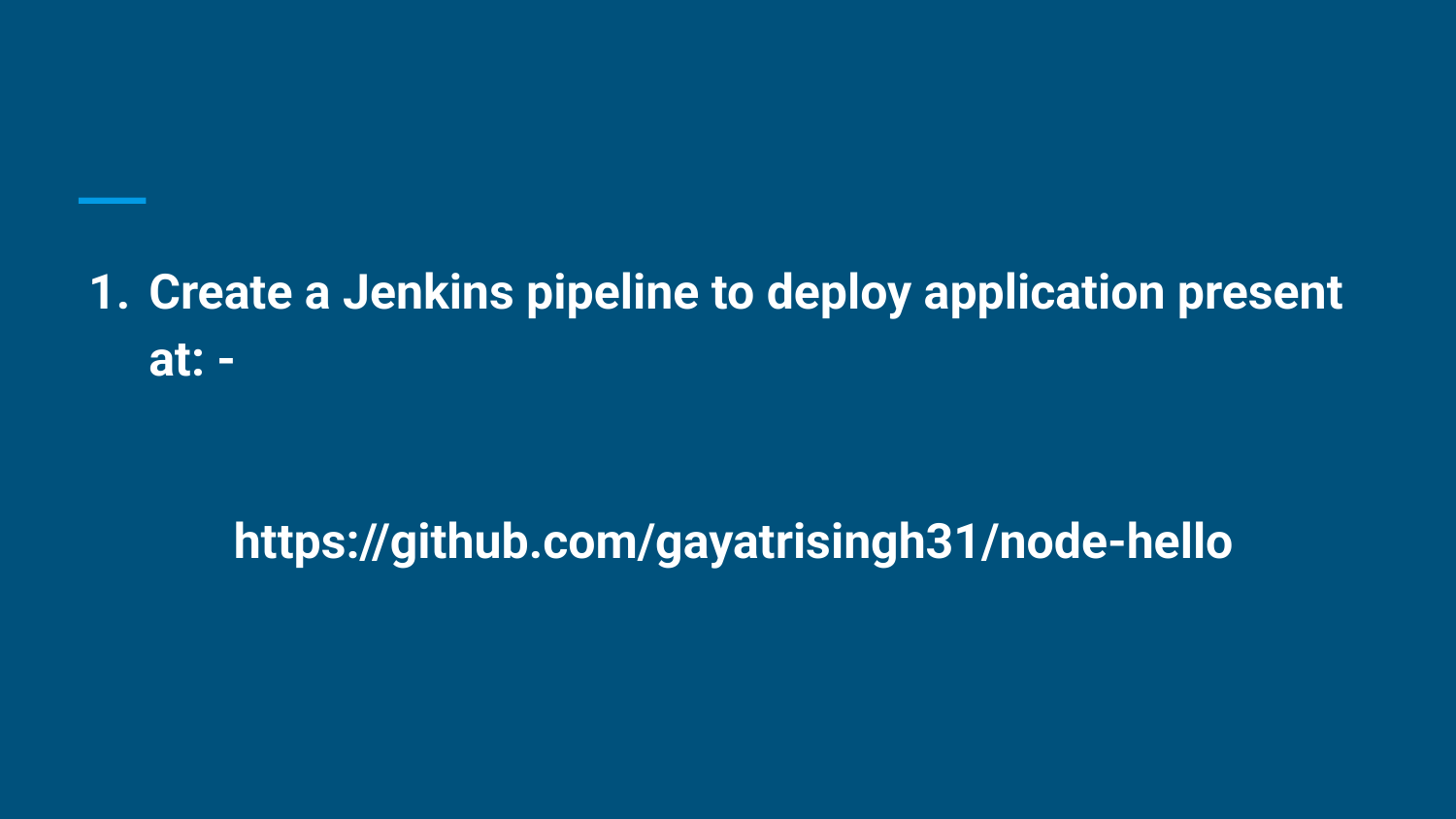

Create a Jenkins pipeline to deploy application present at: -

             https://github.com/gayatrisingh31/node-hello